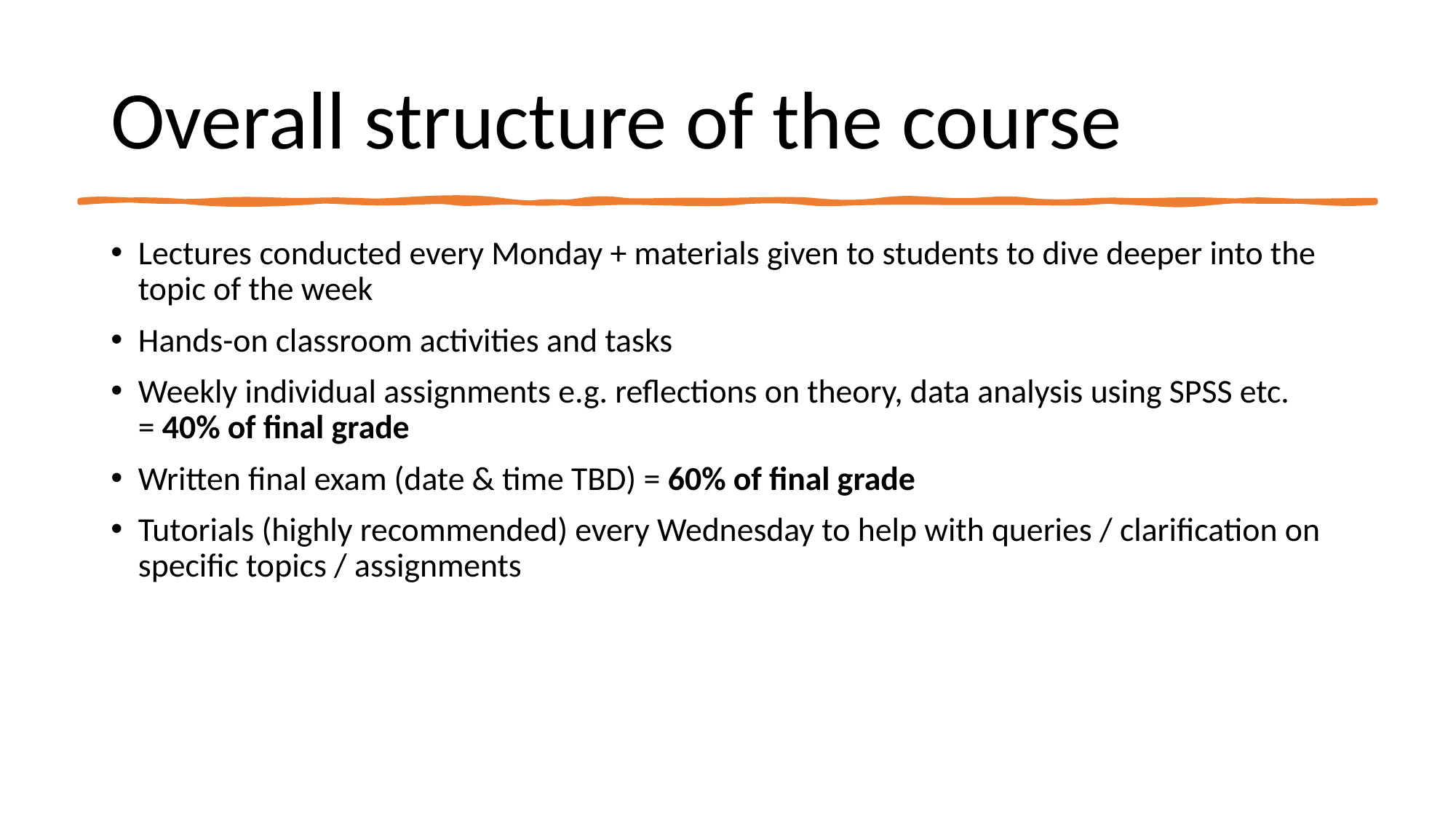

# Overall structure of the course

Lectures conducted every Monday + materials given to students to dive deeper into the topic of the week
Hands-on classroom activities and tasks
Weekly individual assignments e.g. reflections on theory, data analysis using SPSS etc. = 40% of final grade
Written final exam (date & time TBD) = 60% of final grade
Tutorials (highly recommended) every Wednesday to help with queries / clarification on specific topics / assignments